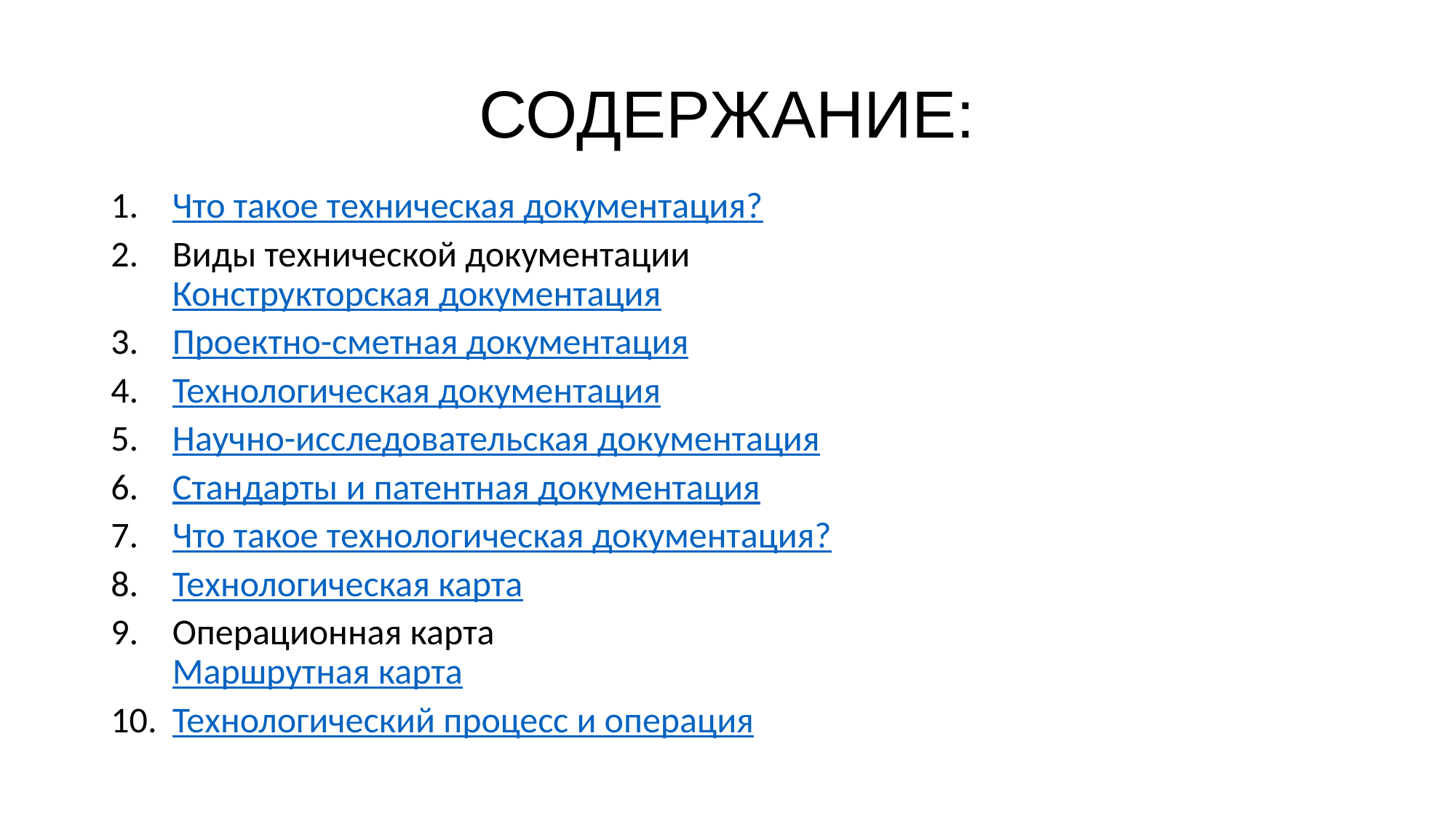

# СОДЕРЖАНИЕ:
Что такое техническая документация?
Виды технической документации
Конструкторская документация
Проектно-сметная документация
Технологическая документация
Научно-исследовательская документация
Стандарты и патентная документация
Что такое технологическая документация?
Технологическая карта
Операционная карта
Маршрутная карта
Технологический процесс и операция